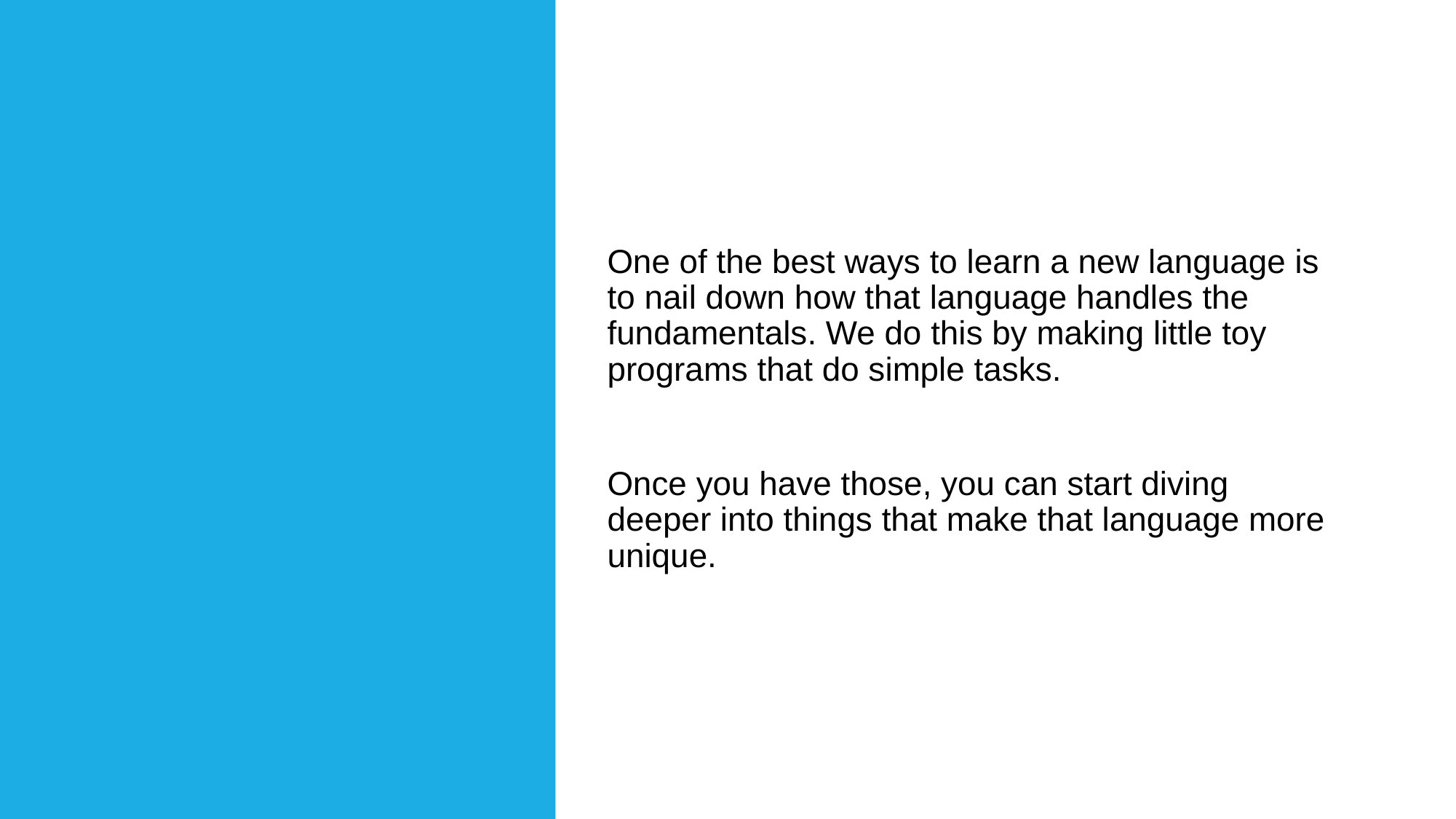

One of the best ways to learn a new language is to nail down how that language handles the fundamentals. We do this by making little toy programs that do simple tasks.

Once you have those, you can start diving deeper into things that make that language more unique.